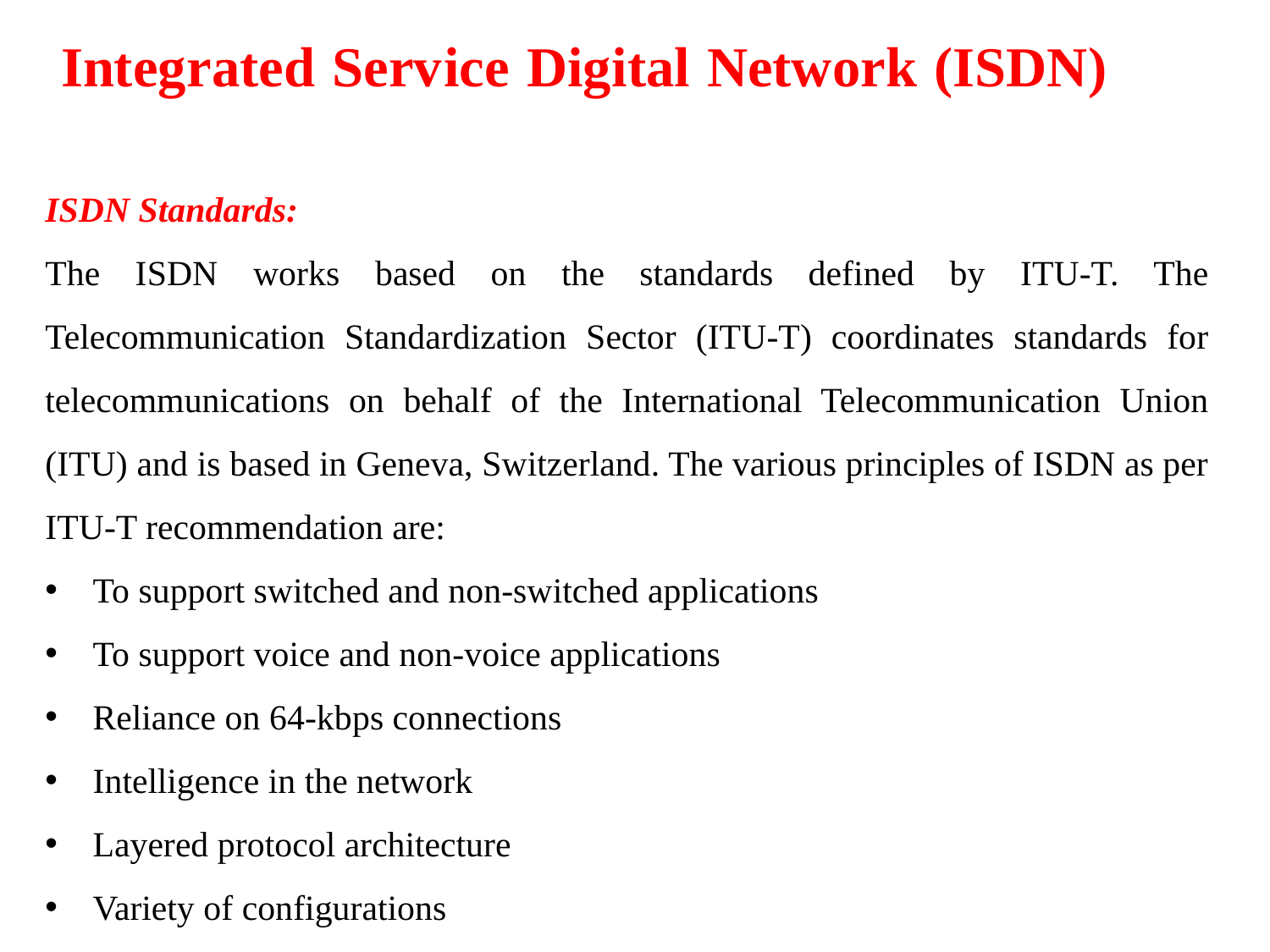

Integrated Service Digital Network (ISDN)

ISDN Standards:
The ISDN works based on the standards defined by ITU-T. The Telecommunication Standardization Sector (ITU-T) coordinates standards for telecommunications on behalf of the International Telecommunication Union (ITU) and is based in Geneva, Switzerland. The various principles of ISDN as per ITU-T recommendation are:
To support switched and non-switched applications
To support voice and non-voice applications
Reliance on 64-kbps connections
Intelligence in the network
Layered protocol architecture
Variety of configurations
69